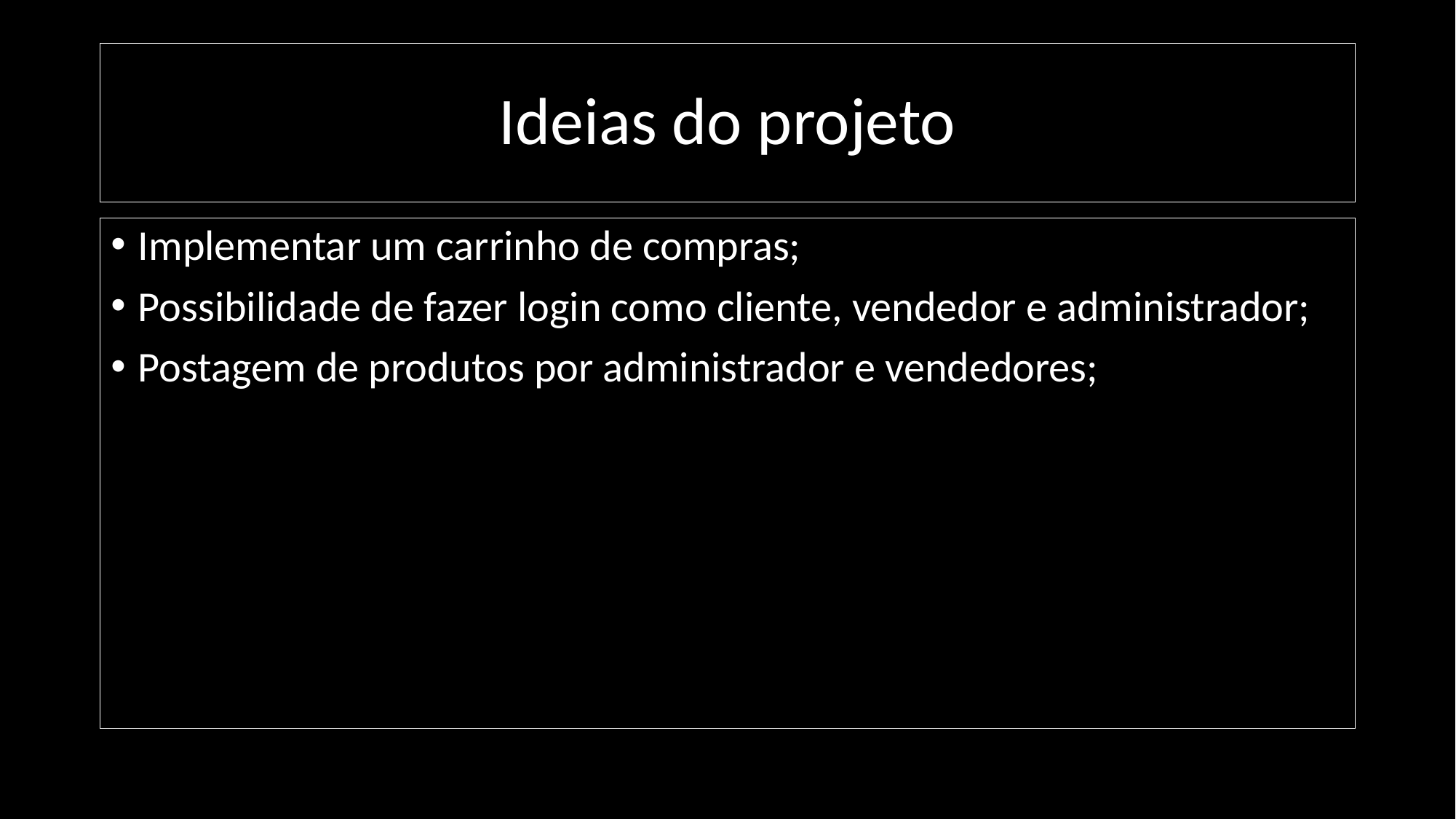

# Ideias do projeto
Implementar um carrinho de compras;
Possibilidade de fazer login como cliente, vendedor e administrador;
Postagem de produtos por administrador e vendedores;